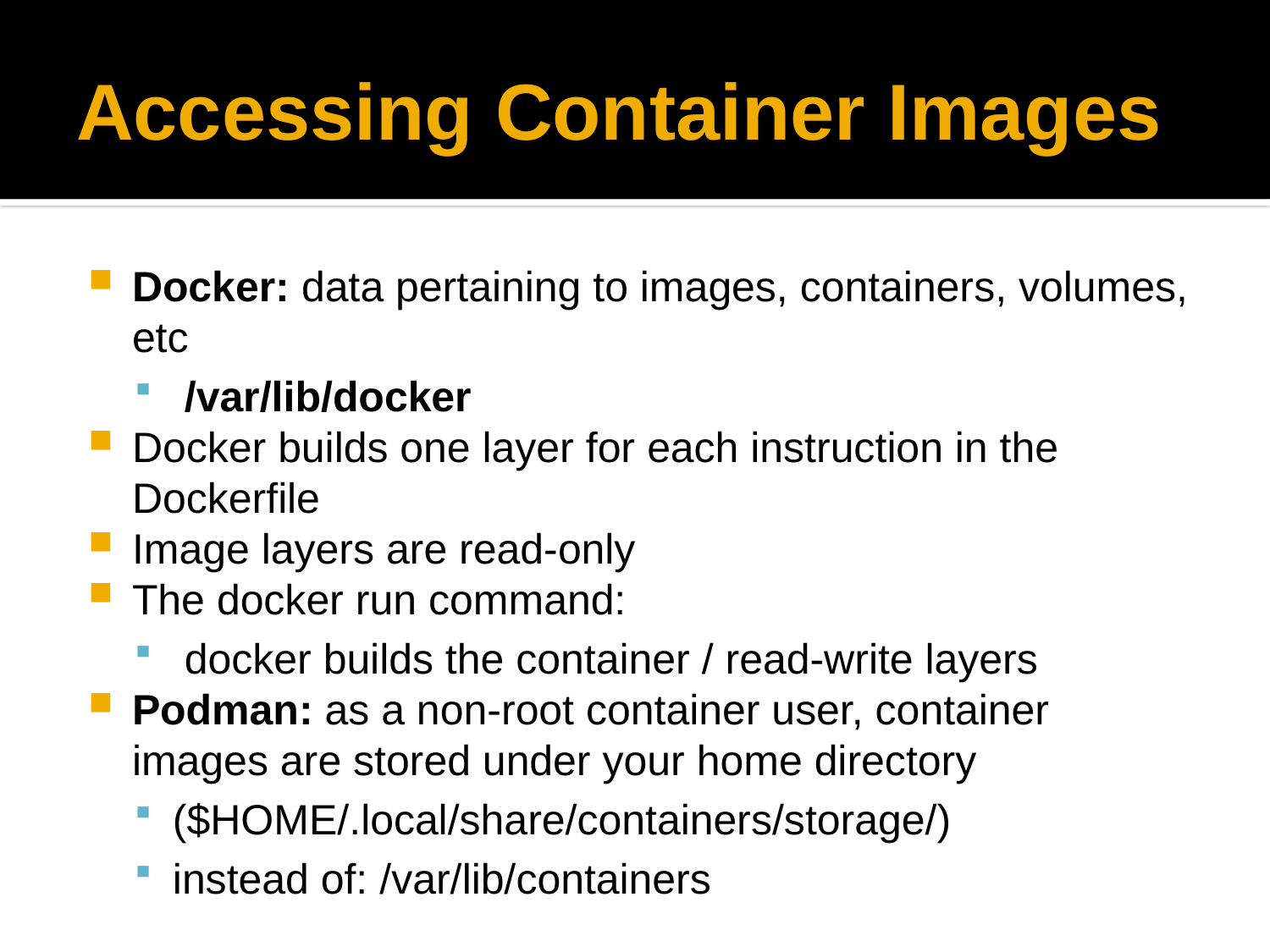

# Accessing Container Images
Docker: data pertaining to images, containers, volumes, etc
 /var/lib/docker
Docker builds one layer for each instruction in the Dockerfile
Image layers are read-only
The docker run command:
 docker builds the container / read-write layers
Podman: as a non-root container user, container images are stored under your home directory
($HOME/.local/share/containers/storage/)
instead of: /var/lib/containers